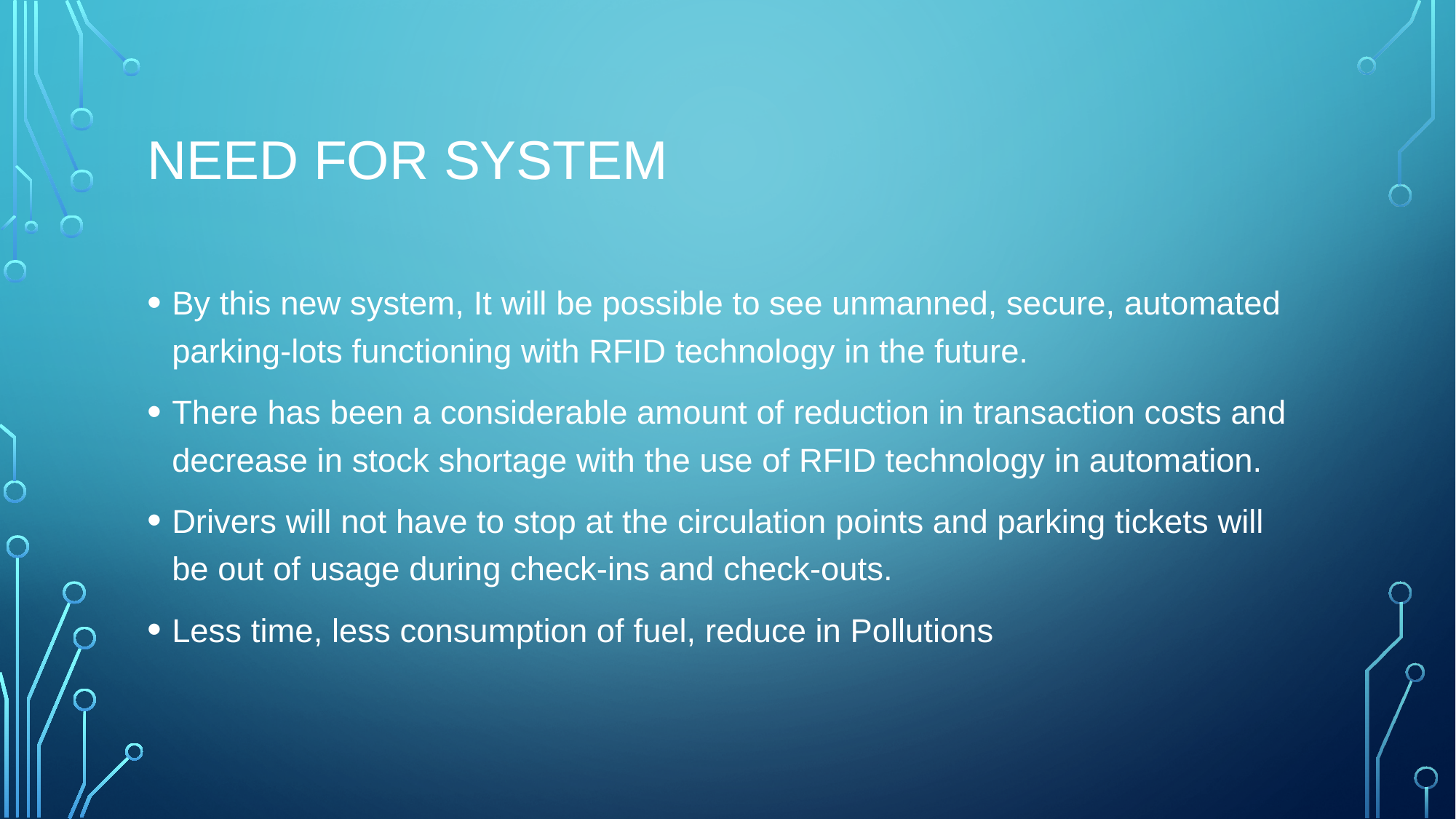

# Need for system
By this new system, It will be possible to see unmanned, secure, automated parking-lots functioning with RFID technology in the future.
There has been a considerable amount of reduction in transaction costs and decrease in stock shortage with the use of RFID technology in automation.
Drivers will not have to stop at the circulation points and parking tickets will be out of usage during check-ins and check-outs.
Less time, less consumption of fuel, reduce in Pollutions